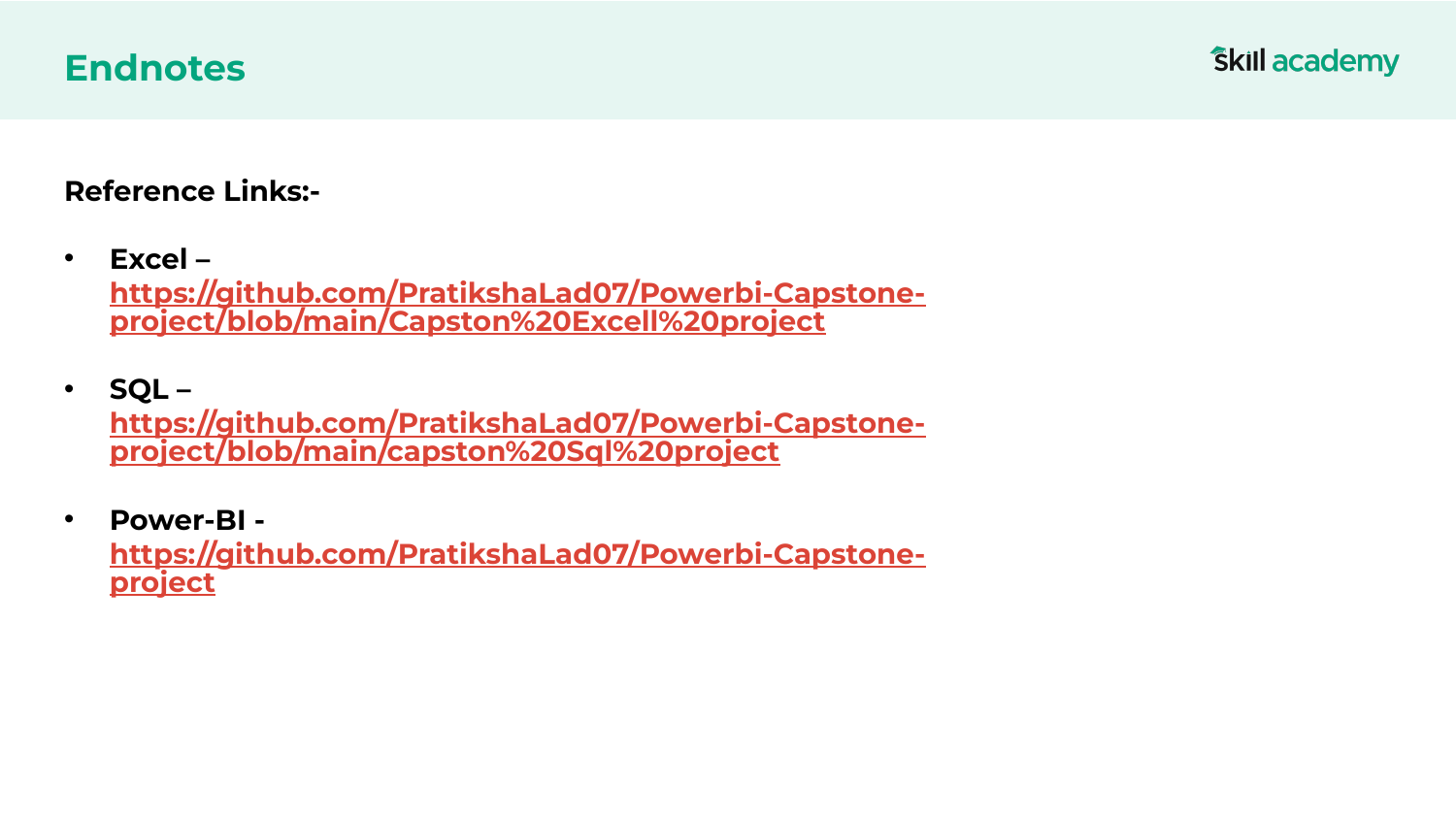

# Endnotes
Reference Links:-

Excel – https://github.com/PratikshaLad07/Powerbi-Capstone-project/blob/main/Capston%20Excell%20project

SQL – https://github.com/PratikshaLad07/Powerbi-Capstone-project/blob/main/capston%20Sql%20project

Power-BI - https://github.com/PratikshaLad07/Powerbi-Capstone-project